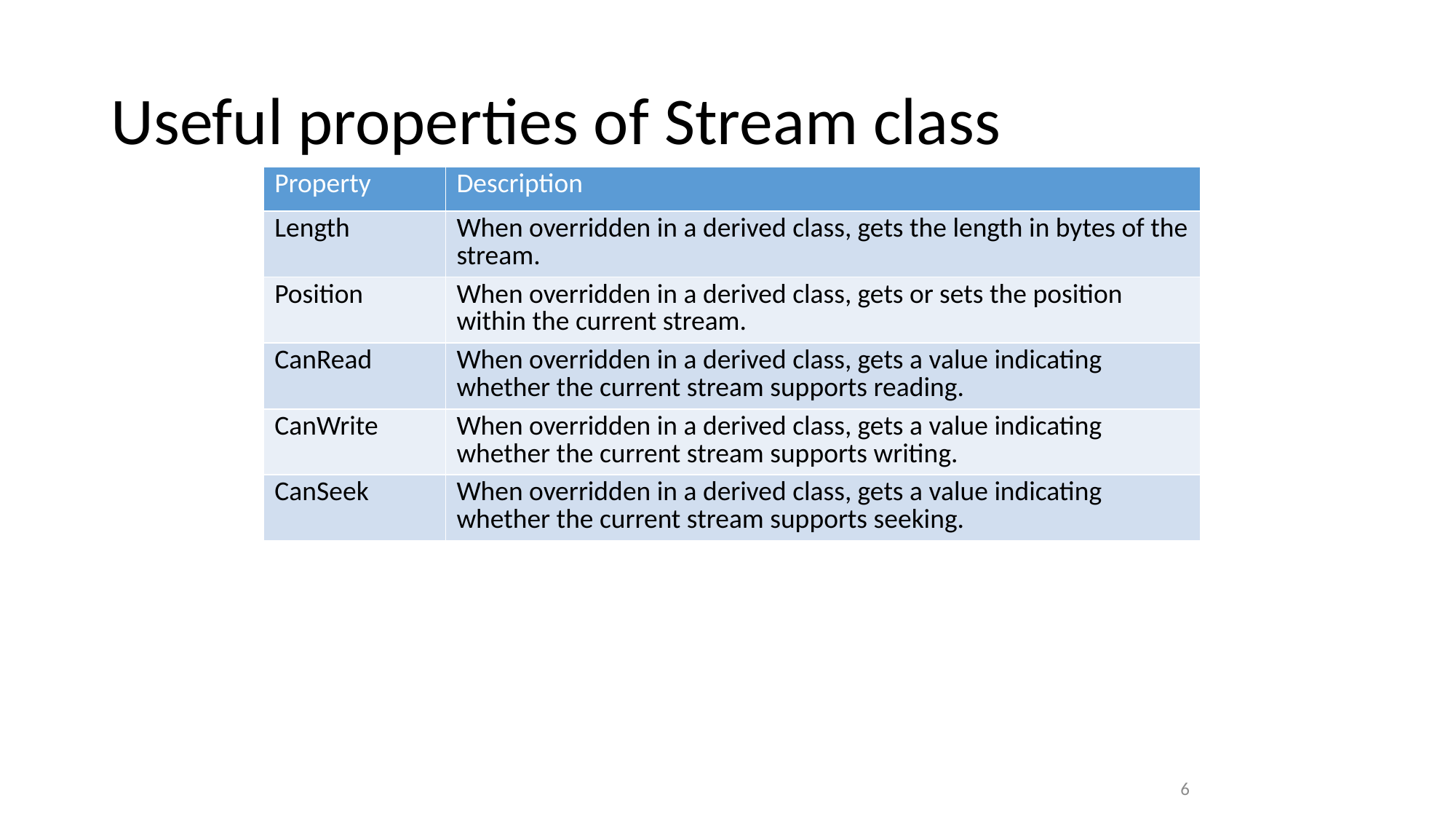

# Useful properties of Stream class
| Property | Description |
| --- | --- |
| Length | When overridden in a derived class, gets the length in bytes of the stream. |
| Position | When overridden in a derived class, gets or sets the position within the current stream. |
| CanRead | When overridden in a derived class, gets a value indicating whether the current stream supports reading. |
| CanWrite | When overridden in a derived class, gets a value indicating whether the current stream supports writing. |
| CanSeek | When overridden in a derived class, gets a value indicating whether the current stream supports seeking. |
6